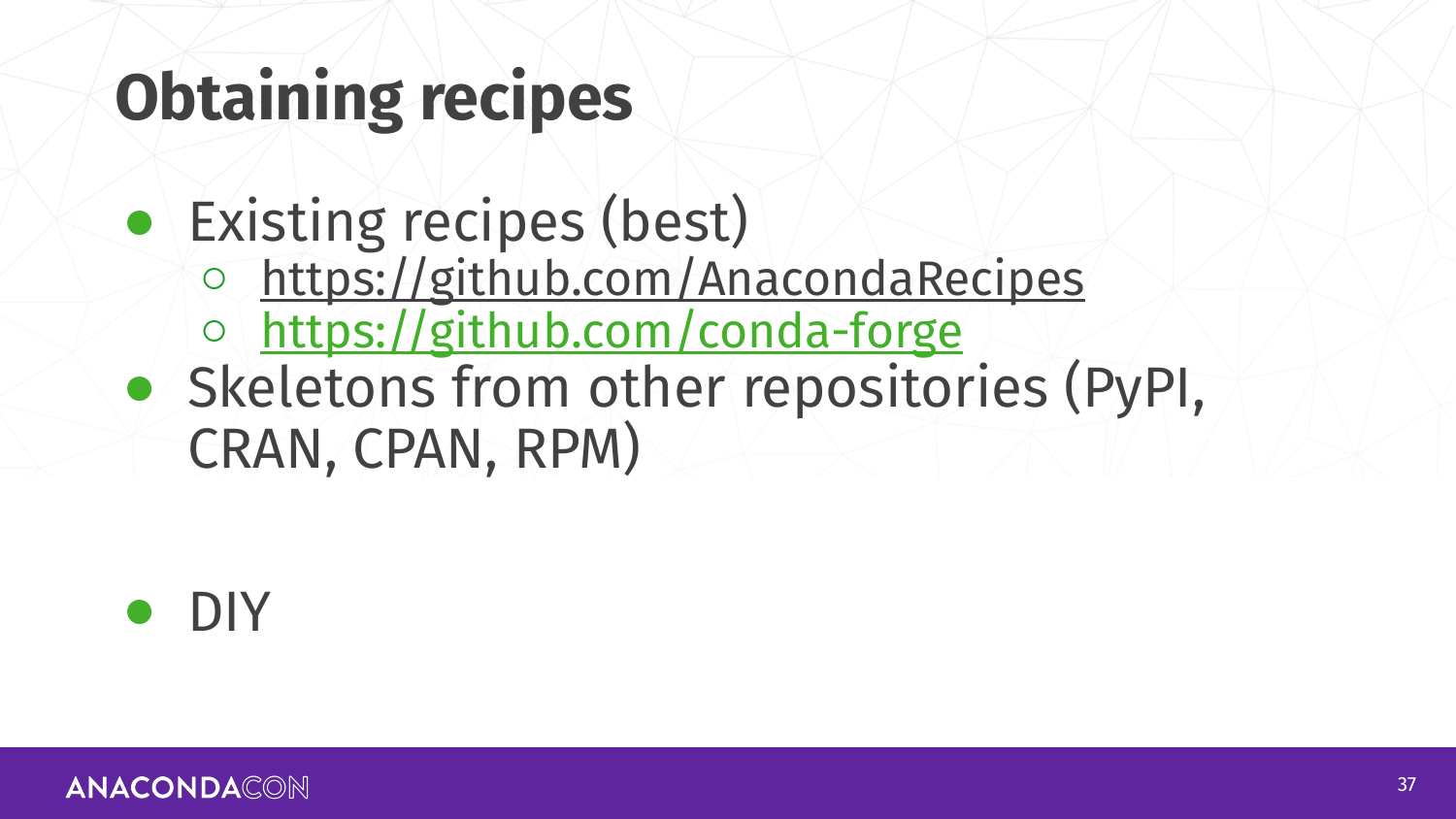

# Obtaining recipes
Existing recipes (best)
https://github.com/AnacondaRecipes
https://github.com/conda-forge
Skeletons from other repositories (PyPI, CRAN, CPAN, RPM)

DIY
37